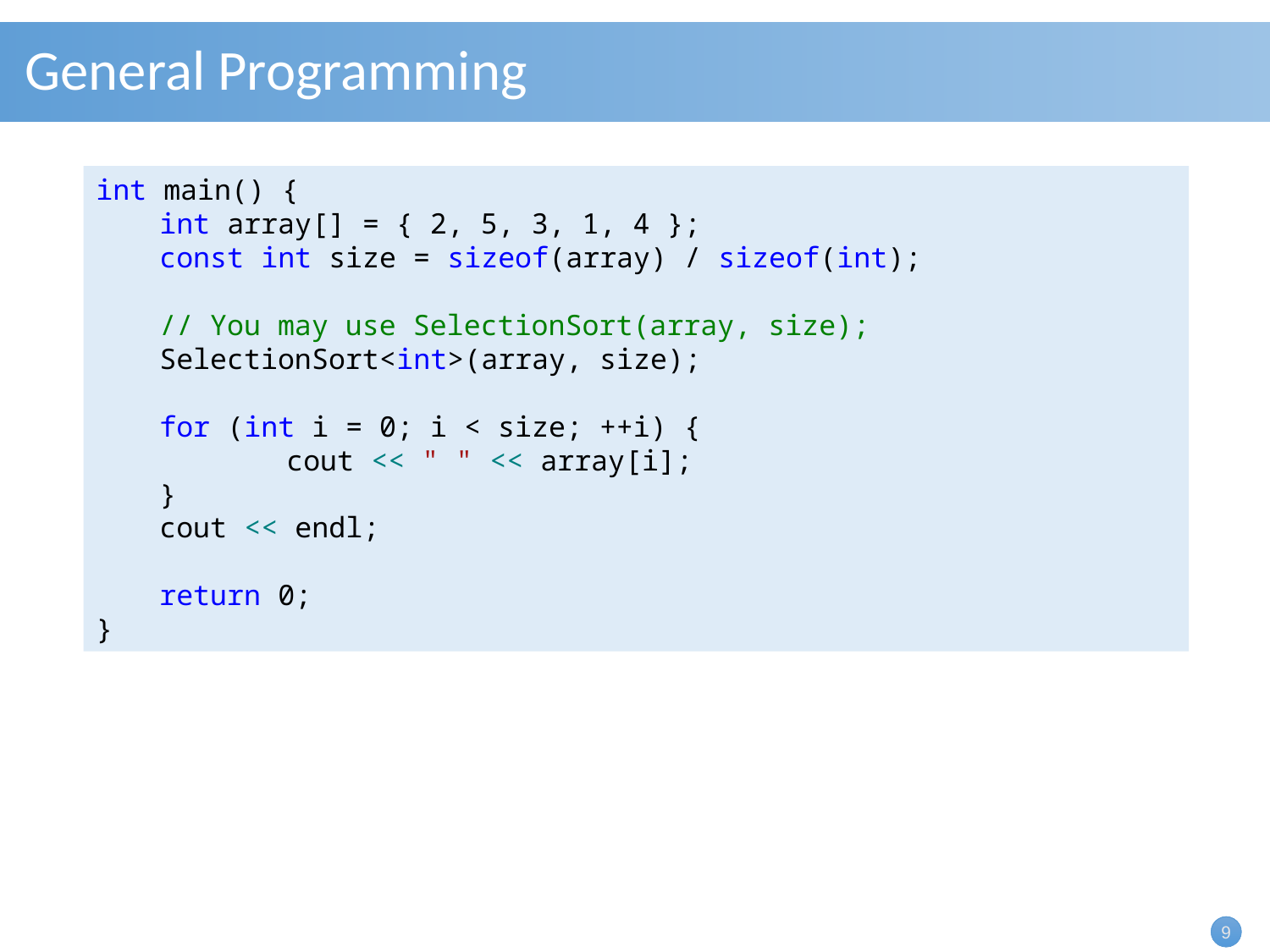

# General Programming
int main() {
int array[] = { 2, 5, 3, 1, 4 };
const int size = sizeof(array) / sizeof(int);

// You may use SelectionSort(array, size);
SelectionSort<int>(array, size);

for (int i = 0; i < size; ++i) {
	cout << " " << array[i];
}
cout << endl;

return 0;
}